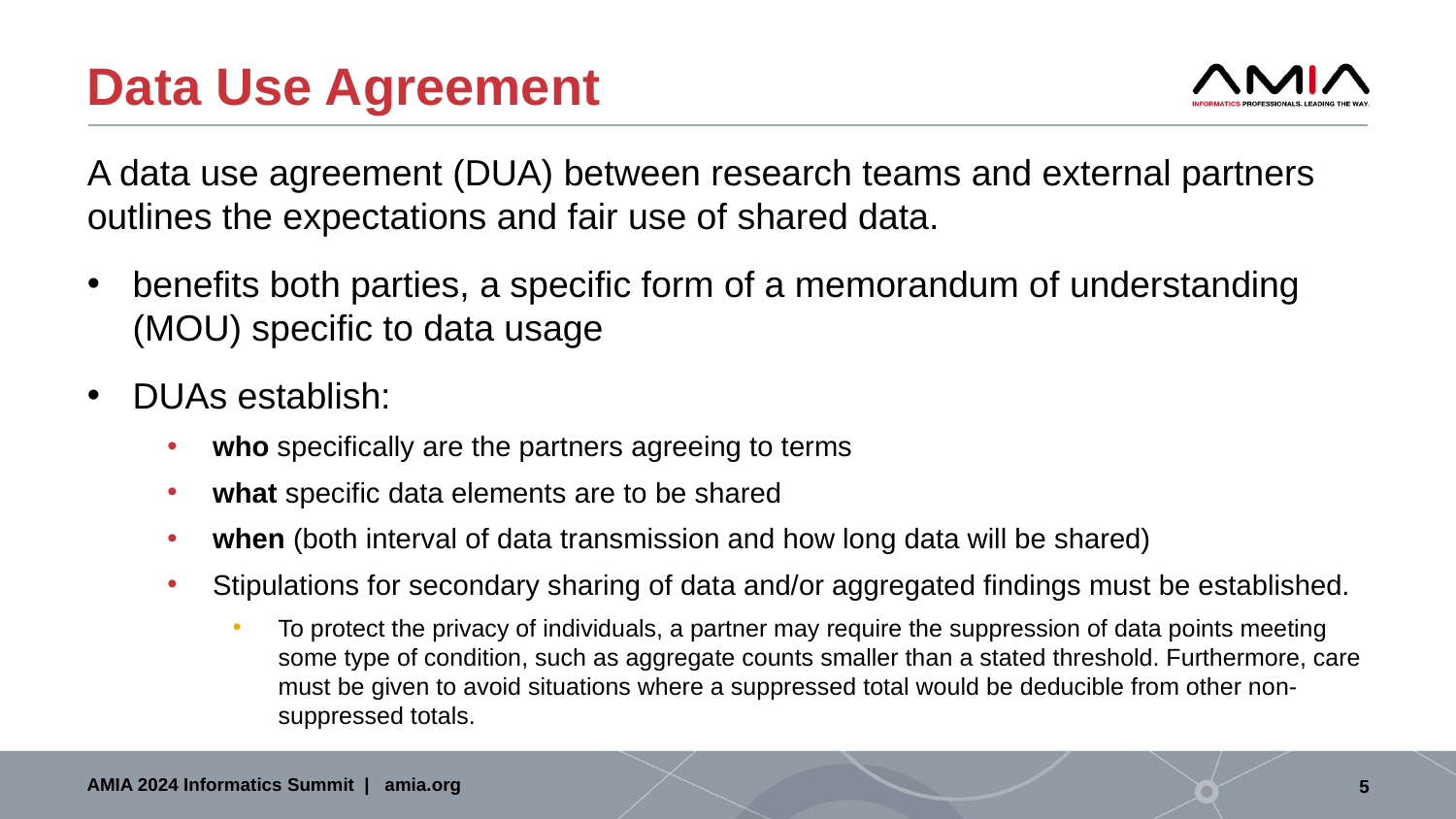

# Data Use Agreement
A data use agreement (DUA) between research teams and external partners outlines the expectations and fair use of shared data.
benefits both parties, a specific form of a memorandum of understanding (MOU) specific to data usage
DUAs establish:
who specifically are the partners agreeing to terms
what specific data elements are to be shared
when (both interval of data transmission and how long data will be shared)
Stipulations for secondary sharing of data and/or aggregated findings must be established.
To protect the privacy of individuals, a partner may require the suppression of data points meeting some type of condition, such as aggregate counts smaller than a stated threshold. Furthermore, care must be given to avoid situations where a suppressed total would be deducible from other non-suppressed totals.

AMIA 2024 Informatics Summit  |   amia.org
5